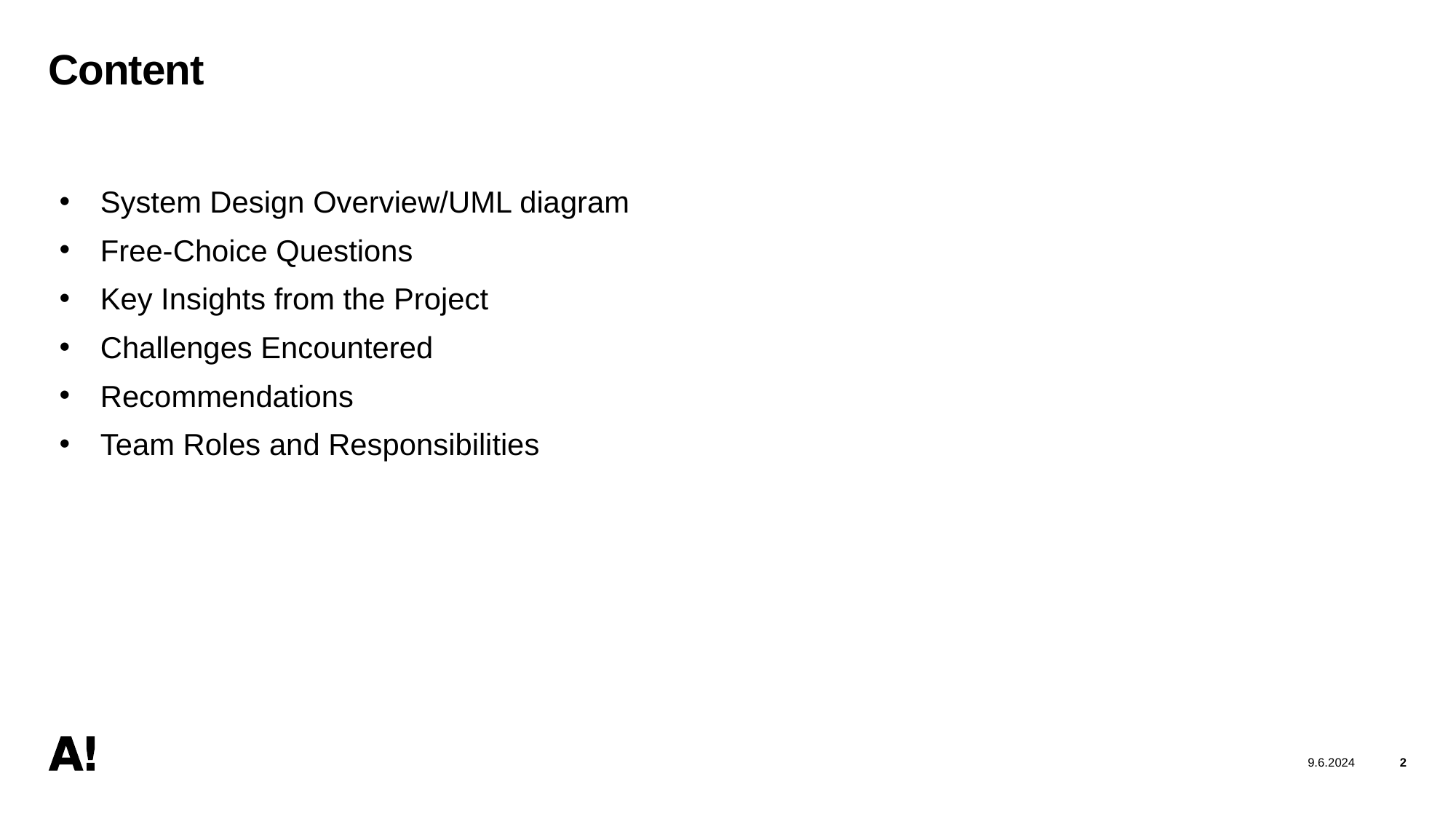

# Content
System Design Overview/UML diagram
Free-Choice Questions
Key Insights from the Project
Challenges Encountered
Recommendations
Team Roles and Responsibilities
9.6.2024
2